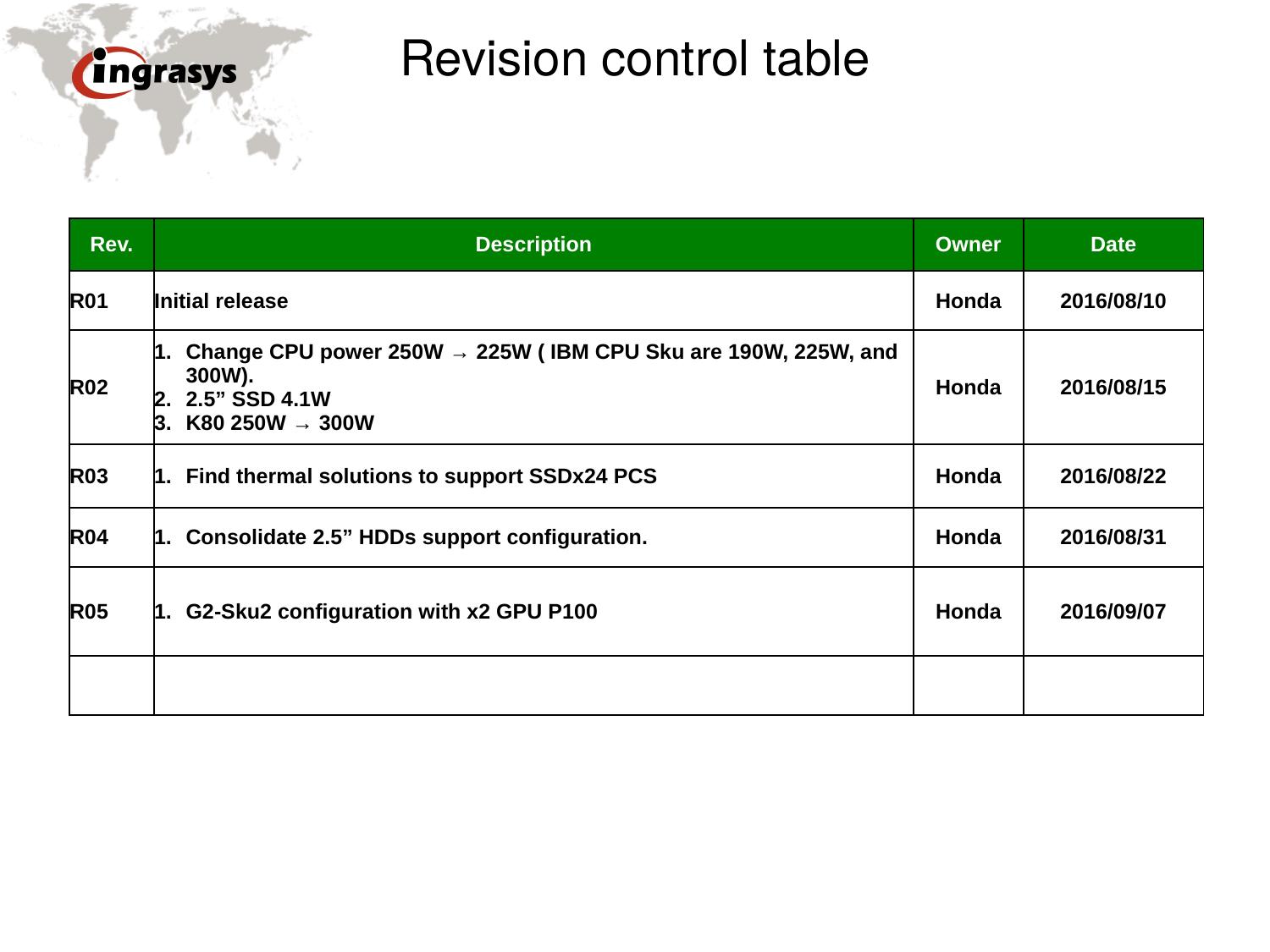

# Revision control table
| Rev. | Description | Owner | Date |
| --- | --- | --- | --- |
| R01 | Initial release | Honda | 2016/08/10 |
| R02 | Change CPU power 250W → 225W ( IBM CPU Sku are 190W, 225W, and 300W). 2.5” SSD 4.1W K80 250W → 300W | Honda | 2016/08/15 |
| R03 | Find thermal solutions to support SSDx24 PCS | Honda | 2016/08/22 |
| R04 | Consolidate 2.5” HDDs support configuration. | Honda | 2016/08/31 |
| R05 | G2-Sku2 configuration with x2 GPU P100 | Honda | 2016/09/07 |
|  |  |  |  |